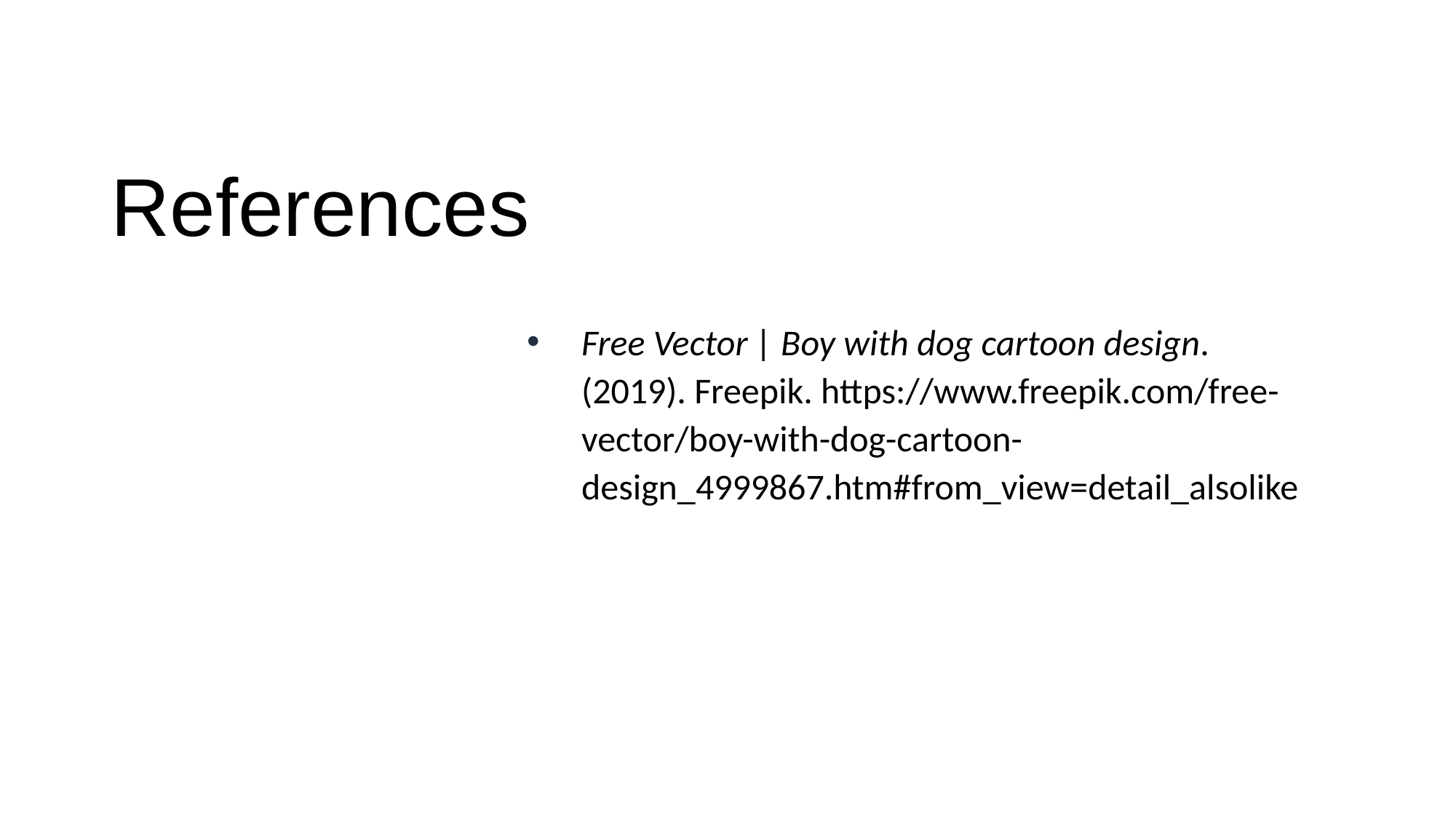

# References
Free Vector | Boy with dog cartoon design. (2019). Freepik. https://www.freepik.com/free-vector/boy-with-dog-cartoon-design_4999867.htm#from_view=detail_alsolike